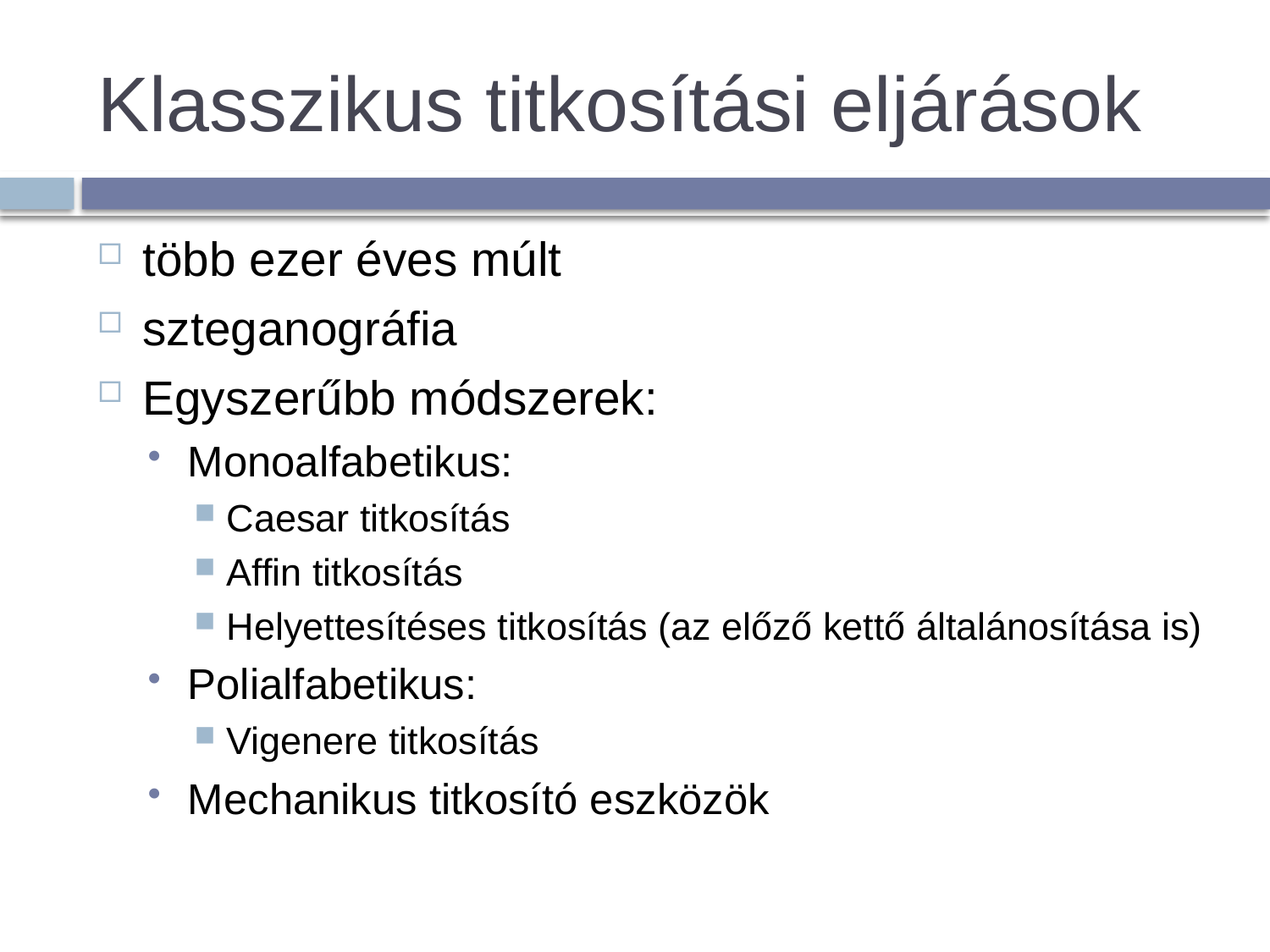

# Klasszikus titkosítási eljárások
több ezer éves múlt
szteganográfia
Egyszerűbb módszerek:
Monoalfabetikus:
Caesar titkosítás
Affin titkosítás
Helyettesítéses titkosítás (az előző kettő általánosítása is)
Polialfabetikus:
Vigenere titkosítás
Mechanikus titkosító eszközök